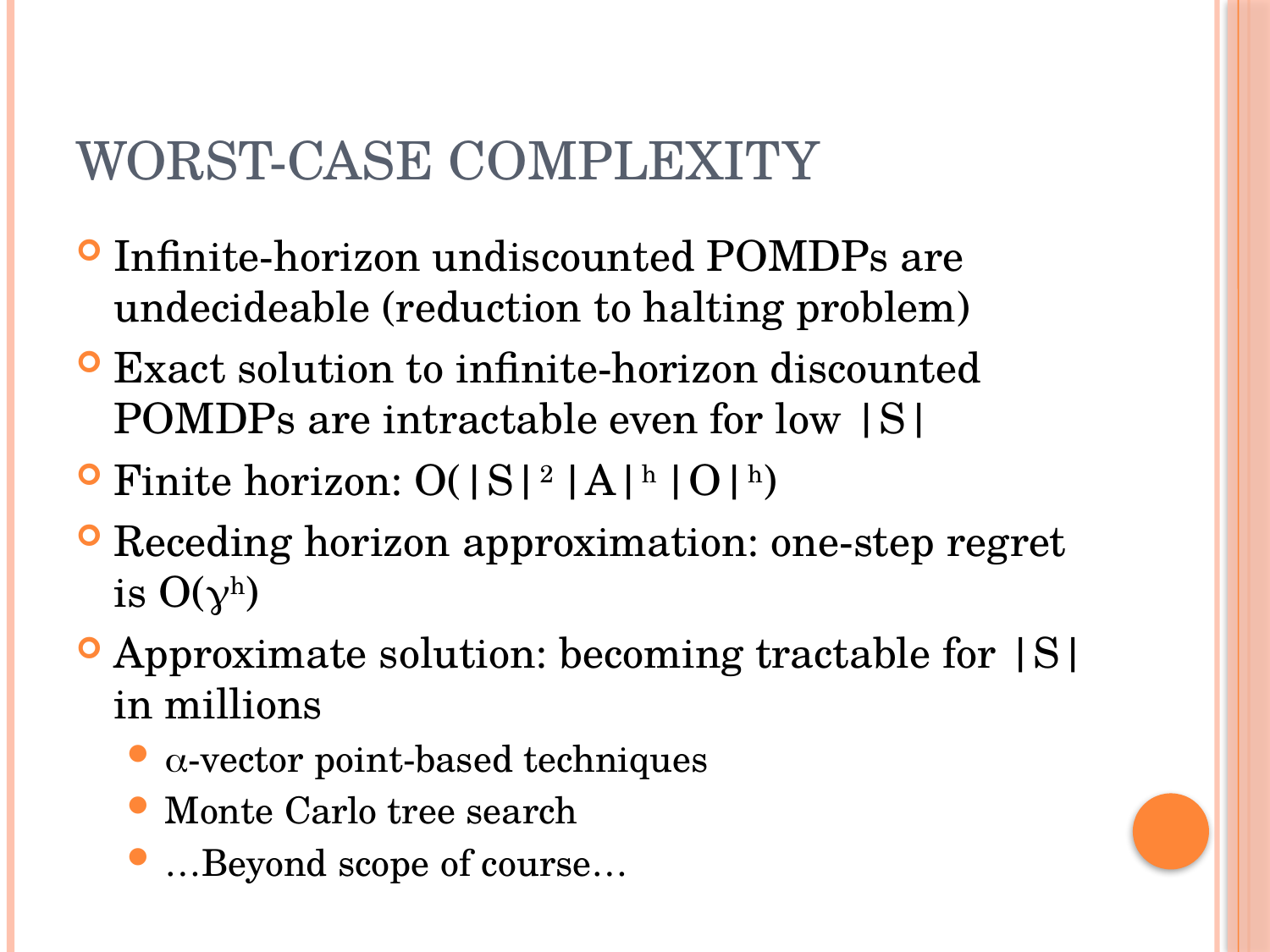

# Worst-case Complexity
Infinite-horizon undiscounted POMDPs are undecideable (reduction to halting problem)
Exact solution to infinite-horizon discounted POMDPs are intractable even for low |S|
Finite horizon: O(|S|2 |A|h |O|h)
Receding horizon approximation: one-step regret is O(γh)
Approximate solution: becoming tractable for |S| in millions
α-vector point-based techniques
Monte Carlo tree search
…Beyond scope of course…